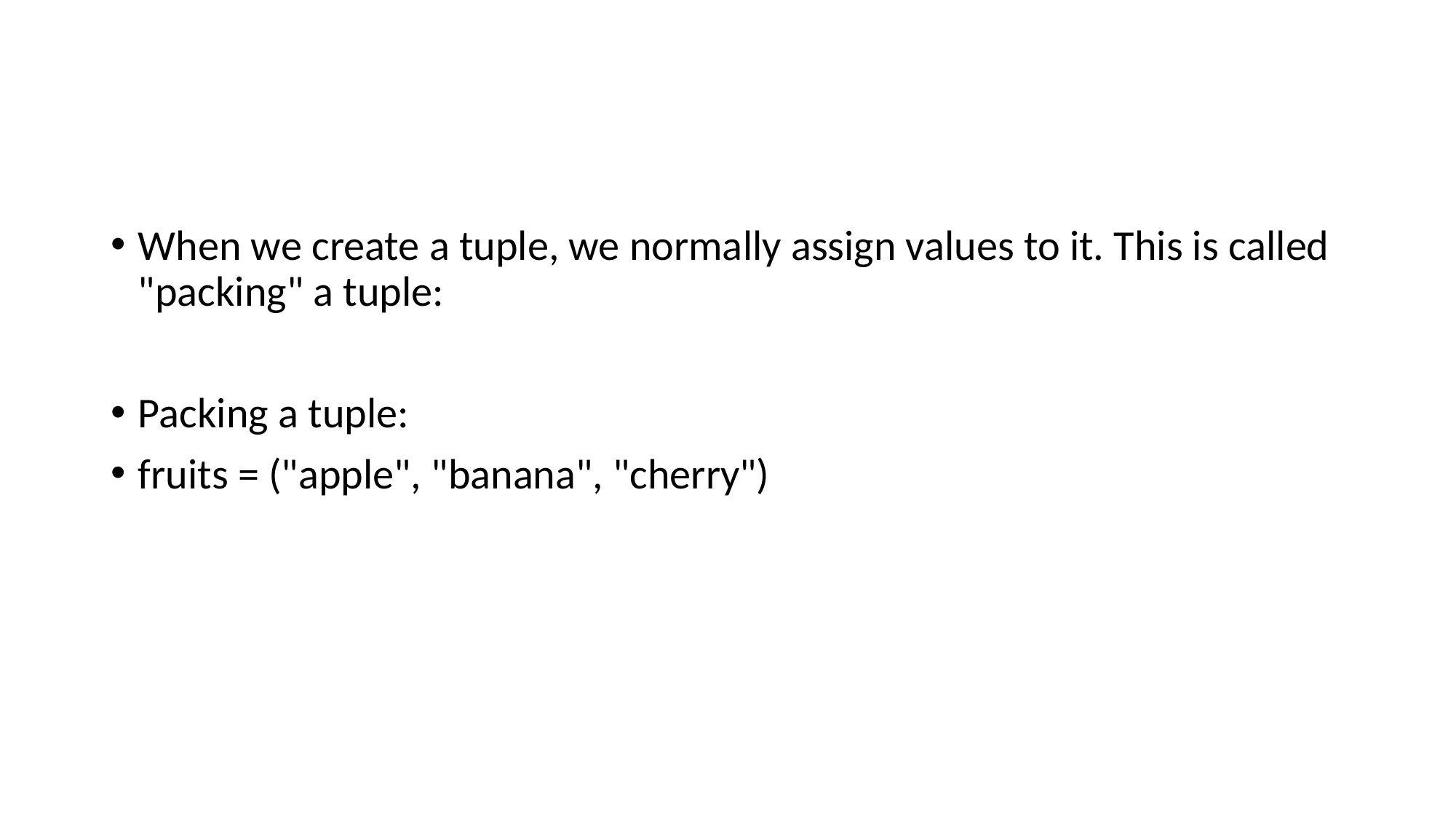

#
When we create a tuple, we normally assign values to it. This is called "packing" a tuple:

Packing a tuple:
fruits = ("apple", "banana", "cherry")